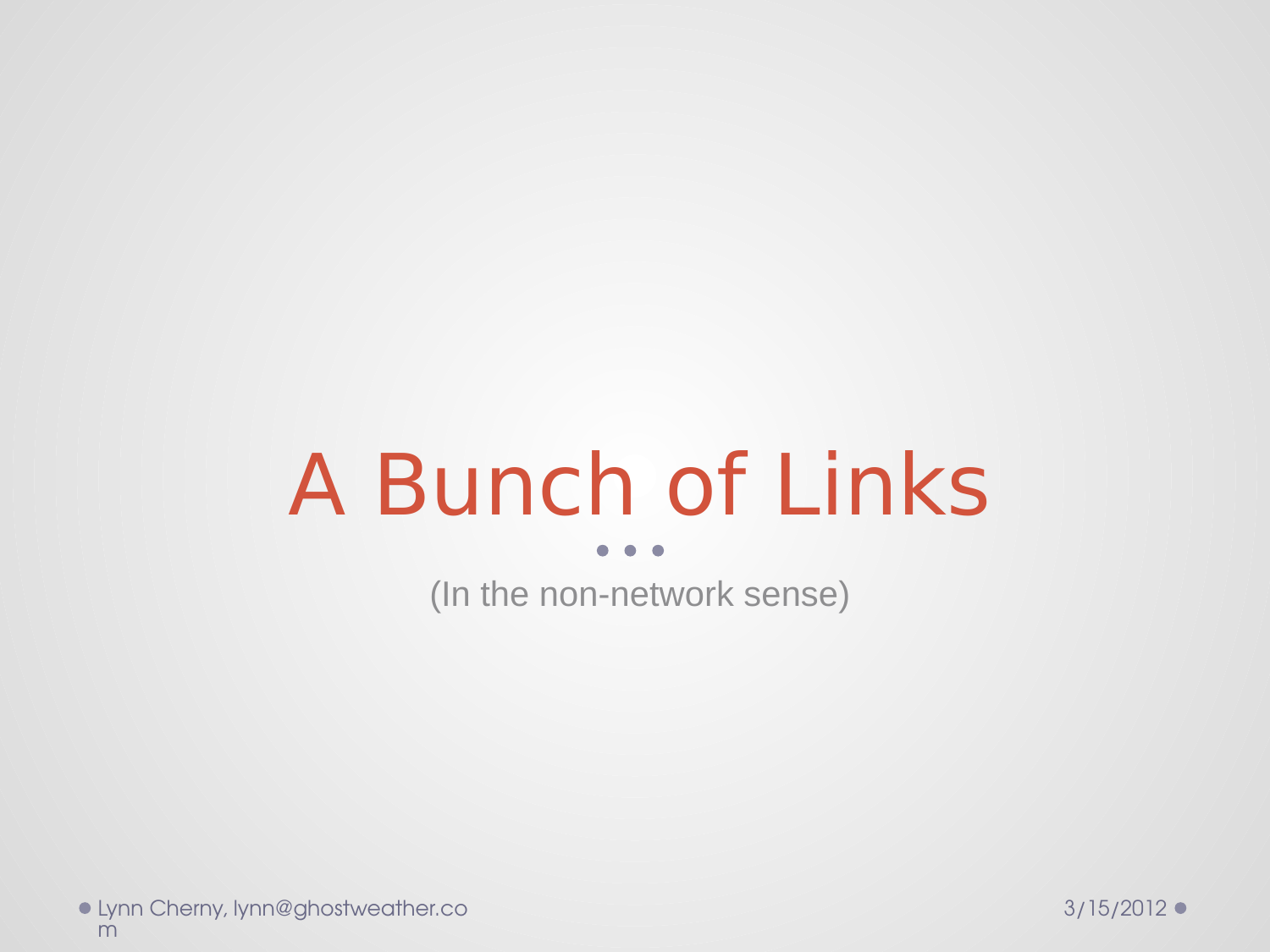

# A Bunch of Links
(In the non-network sense)
Lynn Cherny, lynn@ghostweather.com
3/15/2012